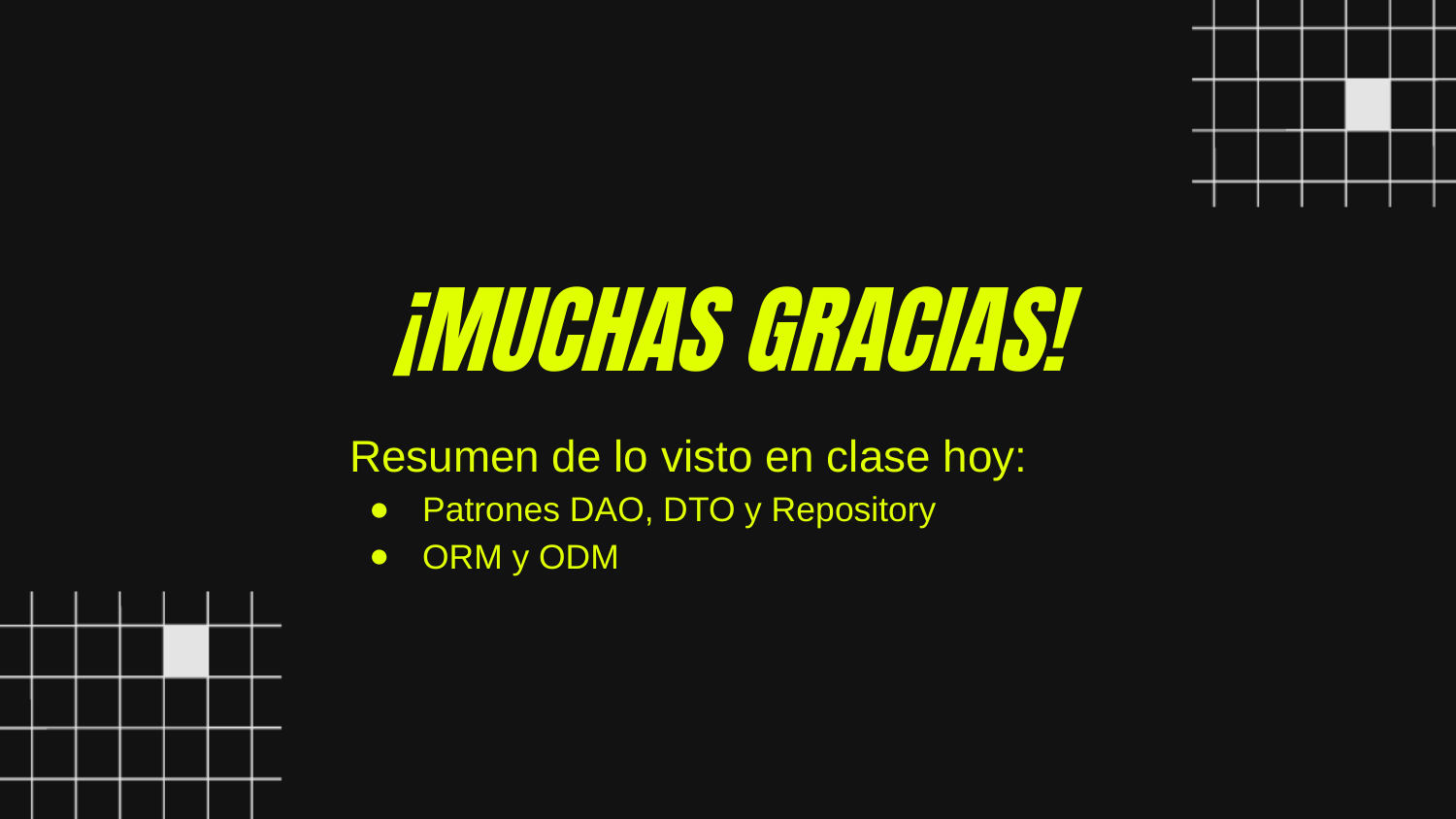

¡MUCHAS GRACIAS!
Resumen de lo visto en clase hoy:
Patrones DAO, DTO y Repository
ORM y ODM